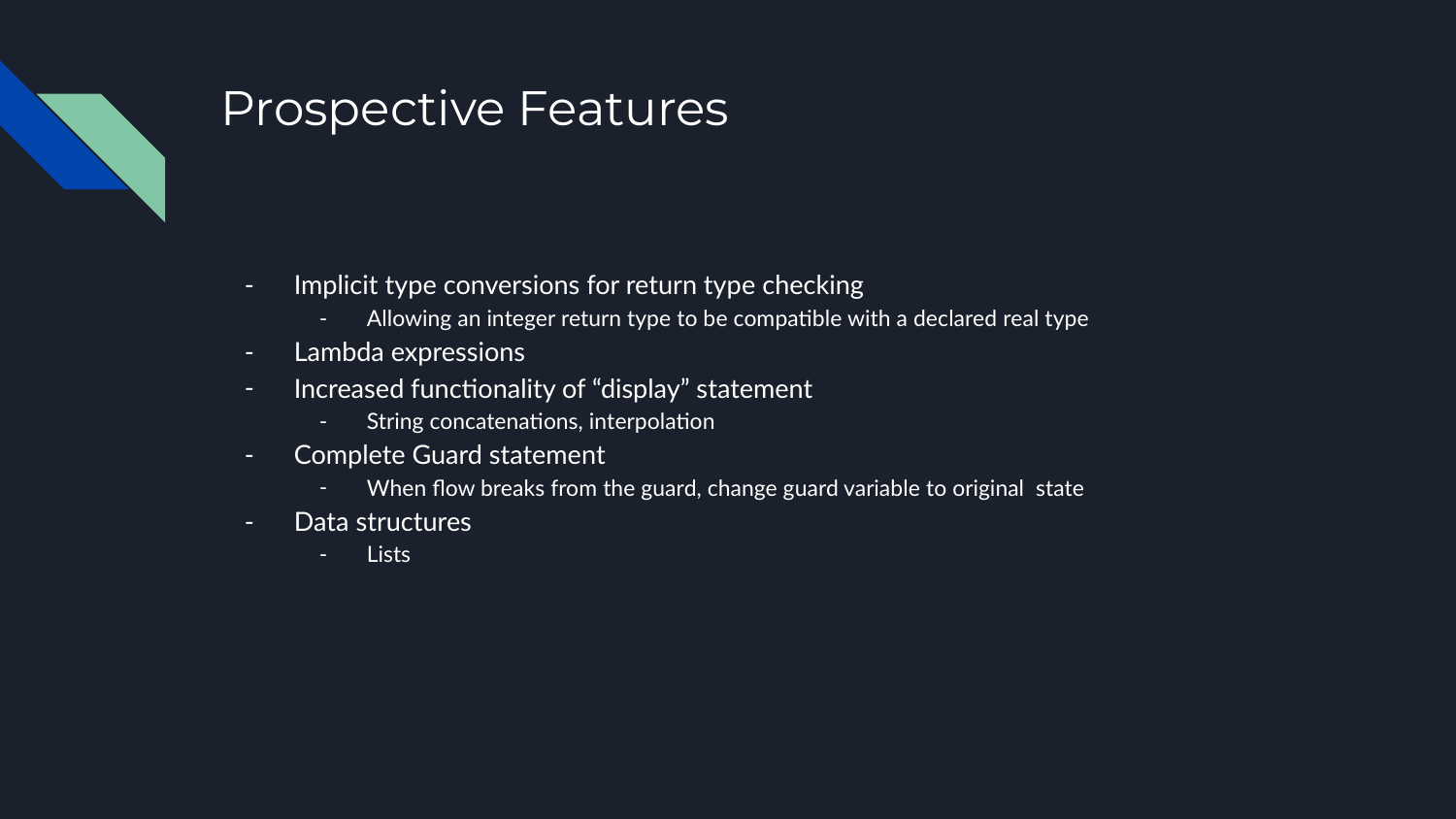

# Prospective Features
Implicit type conversions for return type checking
Allowing an integer return type to be compatible with a declared real type
Lambda expressions
Increased functionality of “display” statement
String concatenations, interpolation
Complete Guard statement
When flow breaks from the guard, change guard variable to original  state
Data structures
Lists